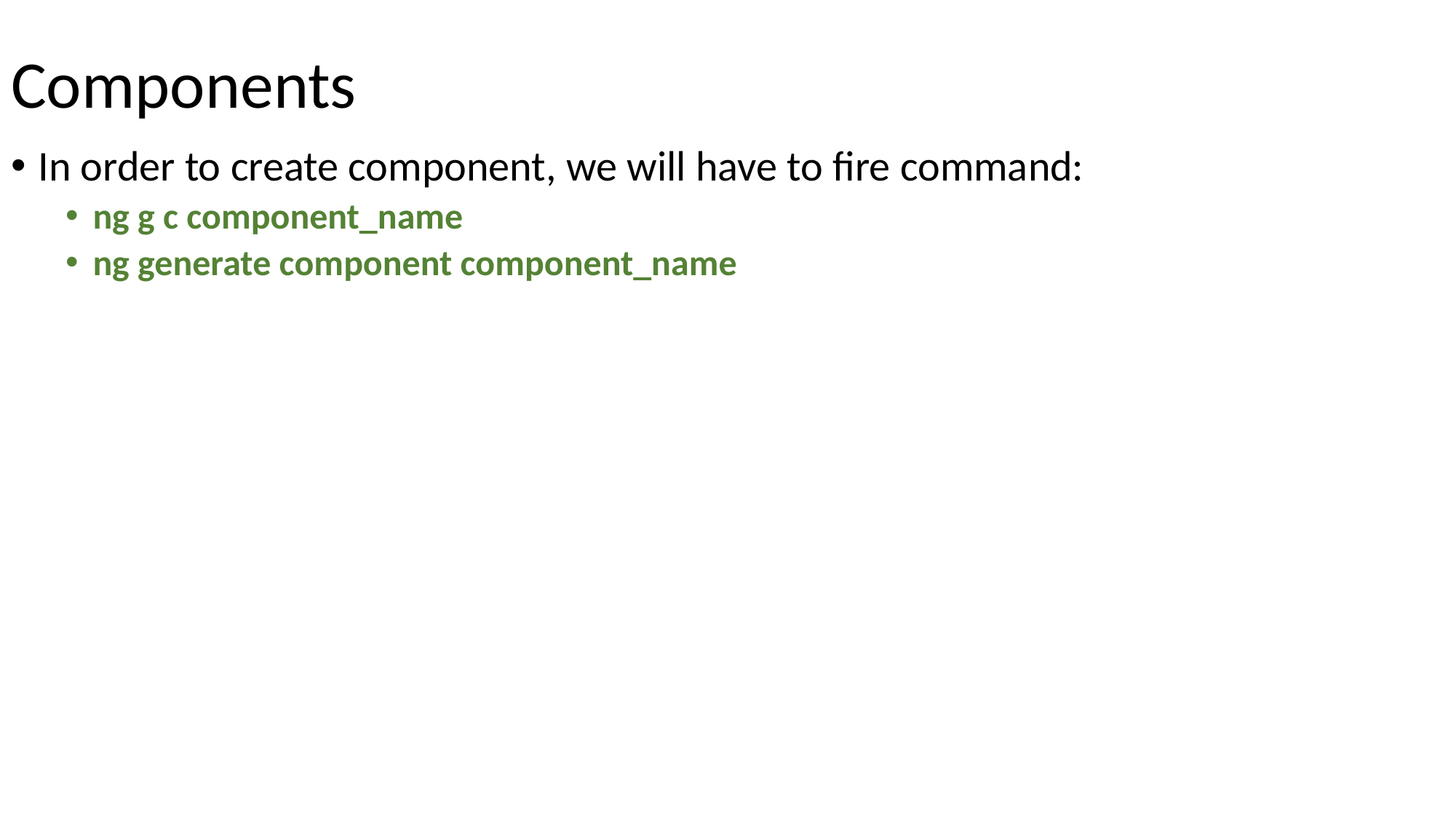

# Components
In order to create component, we will have to fire command:
ng g c component_name
ng generate component component_name